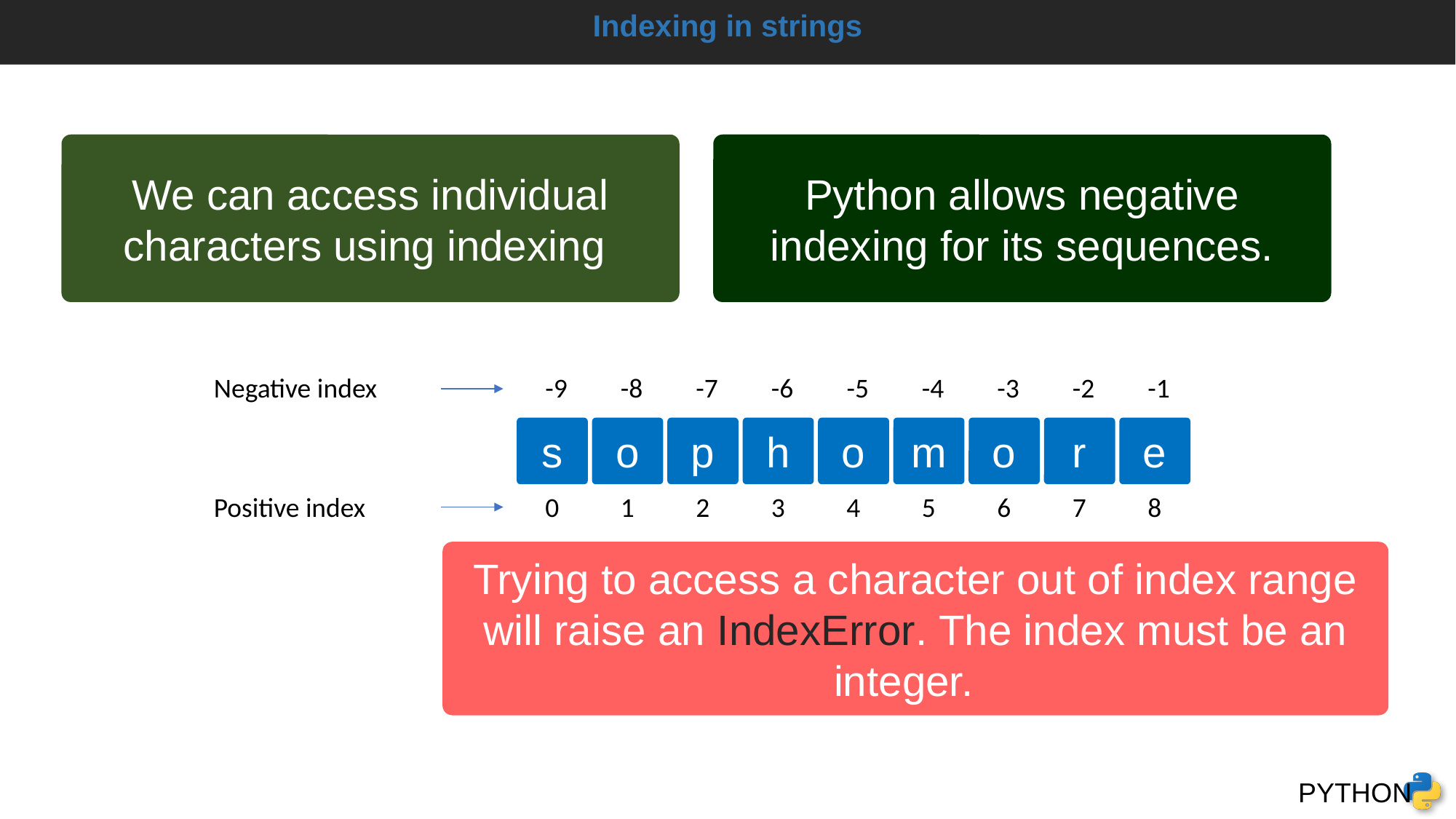

# Indexing in strings
We can access individual characters using indexing
Python allows negative indexing for its sequences.
Negative index
-9
-8
-7
-6
-5
-4
-3
-2
-1
s
o
p
h
o
m
o
r
e
Positive index
0
1
2
3
4
5
6
7
8
Trying to access a character out of index range will raise an IndexError. The index must be an integer.
Stage 2 | level 8  - String and Text